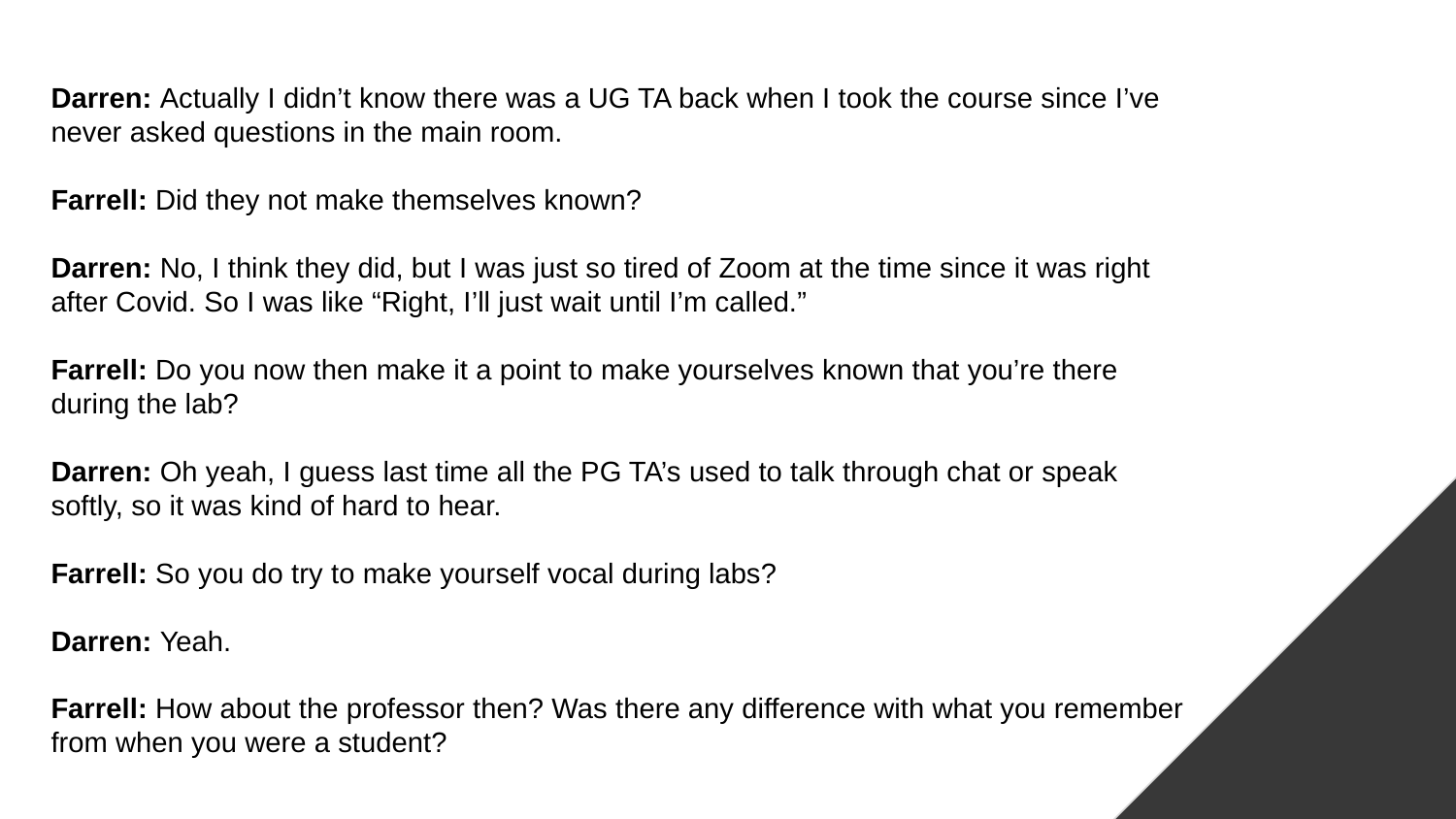

Darren: Actually I didn’t know there was a UG TA back when I took the course since I’ve never asked questions in the main room.

Farrell: Did they not make themselves known?

Darren: No, I think they did, but I was just so tired of Zoom at the time since it was right after Covid. So I was like “Right, I’ll just wait until I’m called.”

Farrell: Do you now then make it a point to make yourselves known that you’re there during the lab?

Darren: Oh yeah, I guess last time all the PG TA’s used to talk through chat or speak softly, so it was kind of hard to hear.

Farrell: So you do try to make yourself vocal during labs?

Darren: Yeah.

Farrell: How about the professor then? Was there any difference with what you remember from when you were a student?